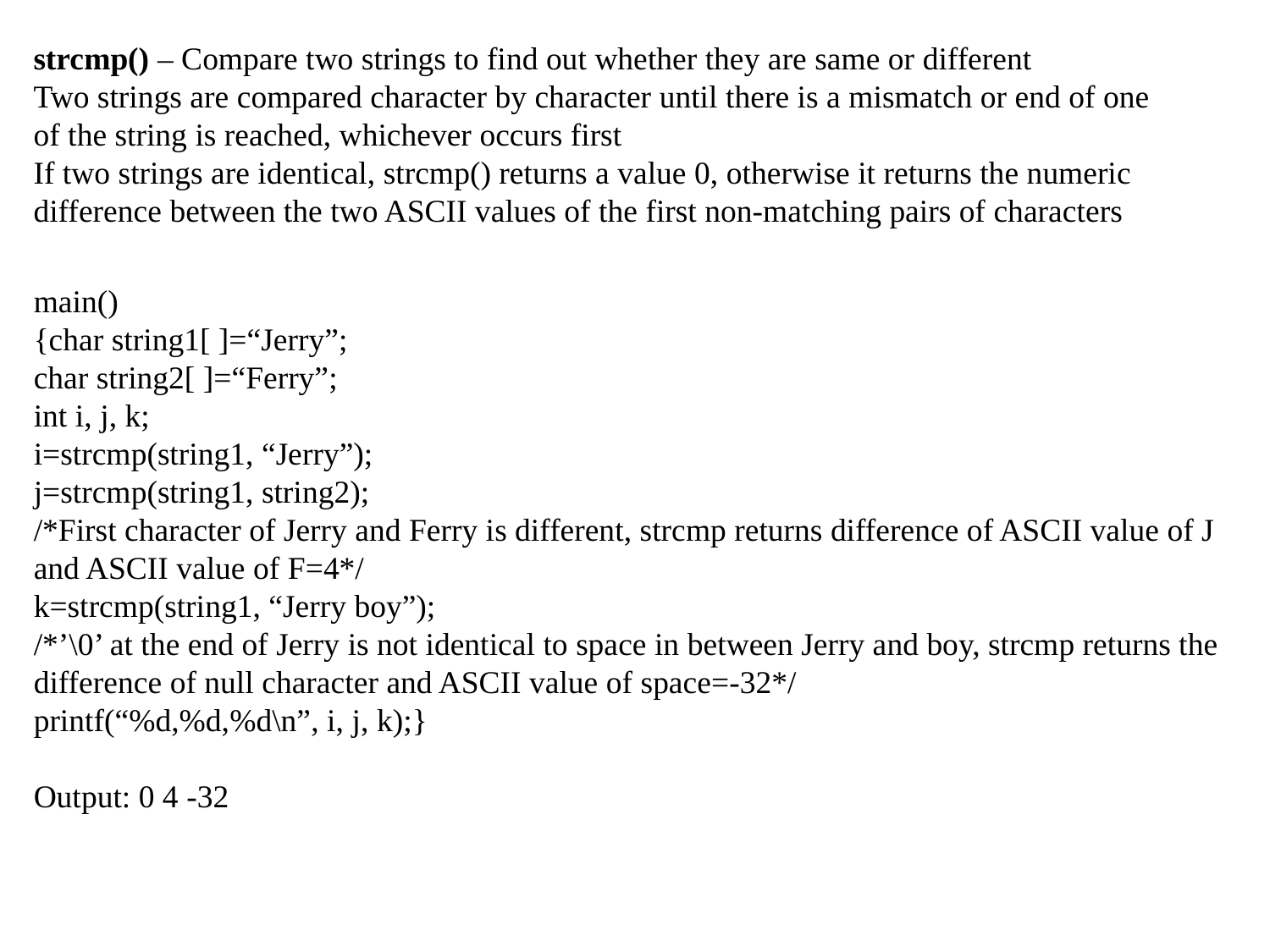

strcmp() – Compare two strings to find out whether they are same or different
Two strings are compared character by character until there is a mismatch or end of one of the string is reached, whichever occurs first
If two strings are identical, strcmp() returns a value 0, otherwise it returns the numeric difference between the two ASCII values of the first non-matching pairs of characters
main()
{char string1[ ]=“Jerry”;
char string2[ ]=“Ferry”;
int i, j, k;
i=strcmp(string1, “Jerry”);
j=strcmp(string1, string2);
/*First character of Jerry and Ferry is different, strcmp returns difference of ASCII value of J and ASCII value of F=4*/
k=strcmp(string1, “Jerry boy”);
/*’\0’ at the end of Jerry is not identical to space in between Jerry and boy, strcmp returns the difference of null character and ASCII value of space=-32*/
printf(“%d,%d,%d\n”, i, j, k);}

Output: 0 4 -32